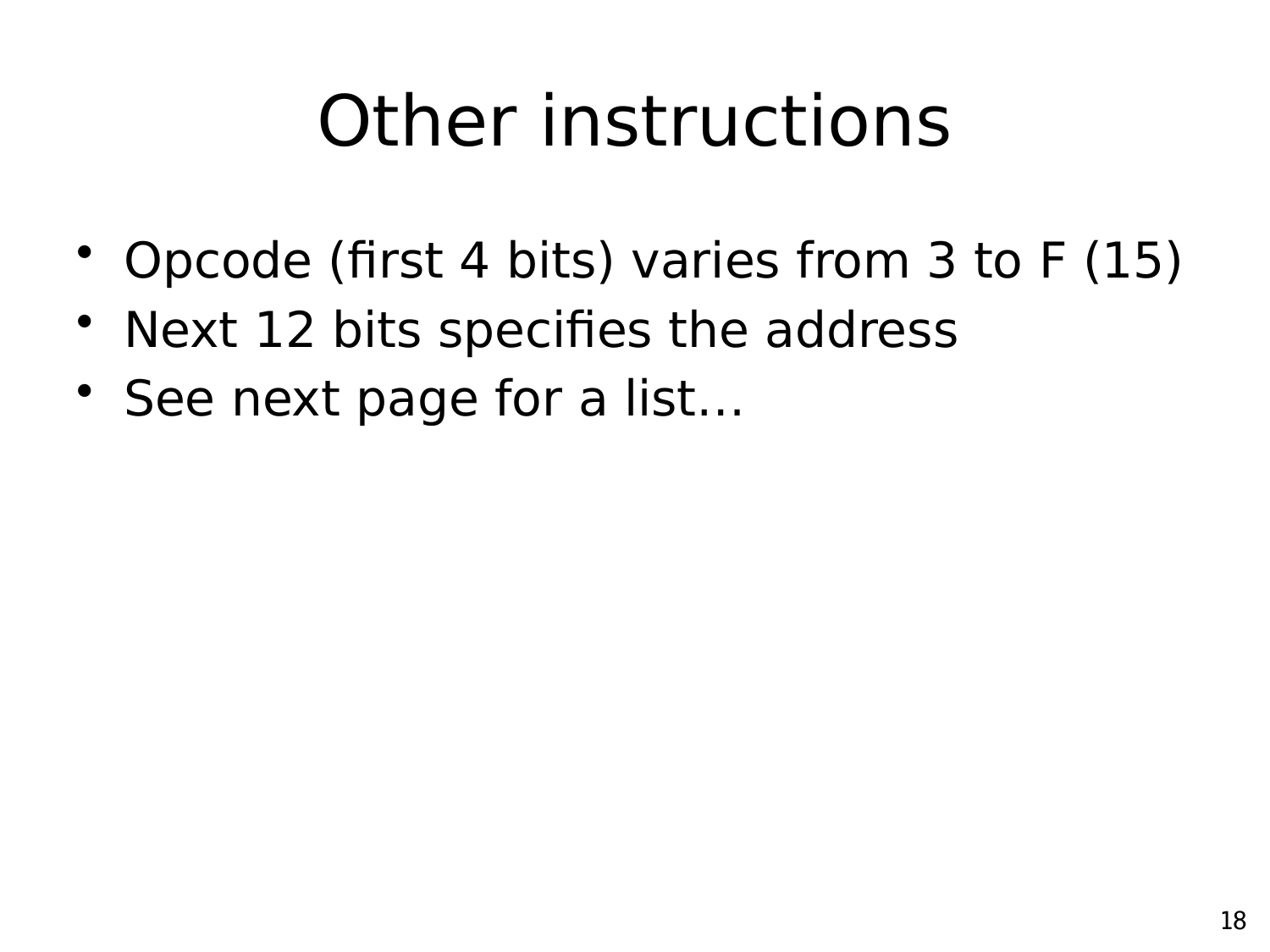

# Other instructions
Opcode (first 4 bits) varies from 3 to F (15)
Next 12 bits specifies the address
See next page for a list…